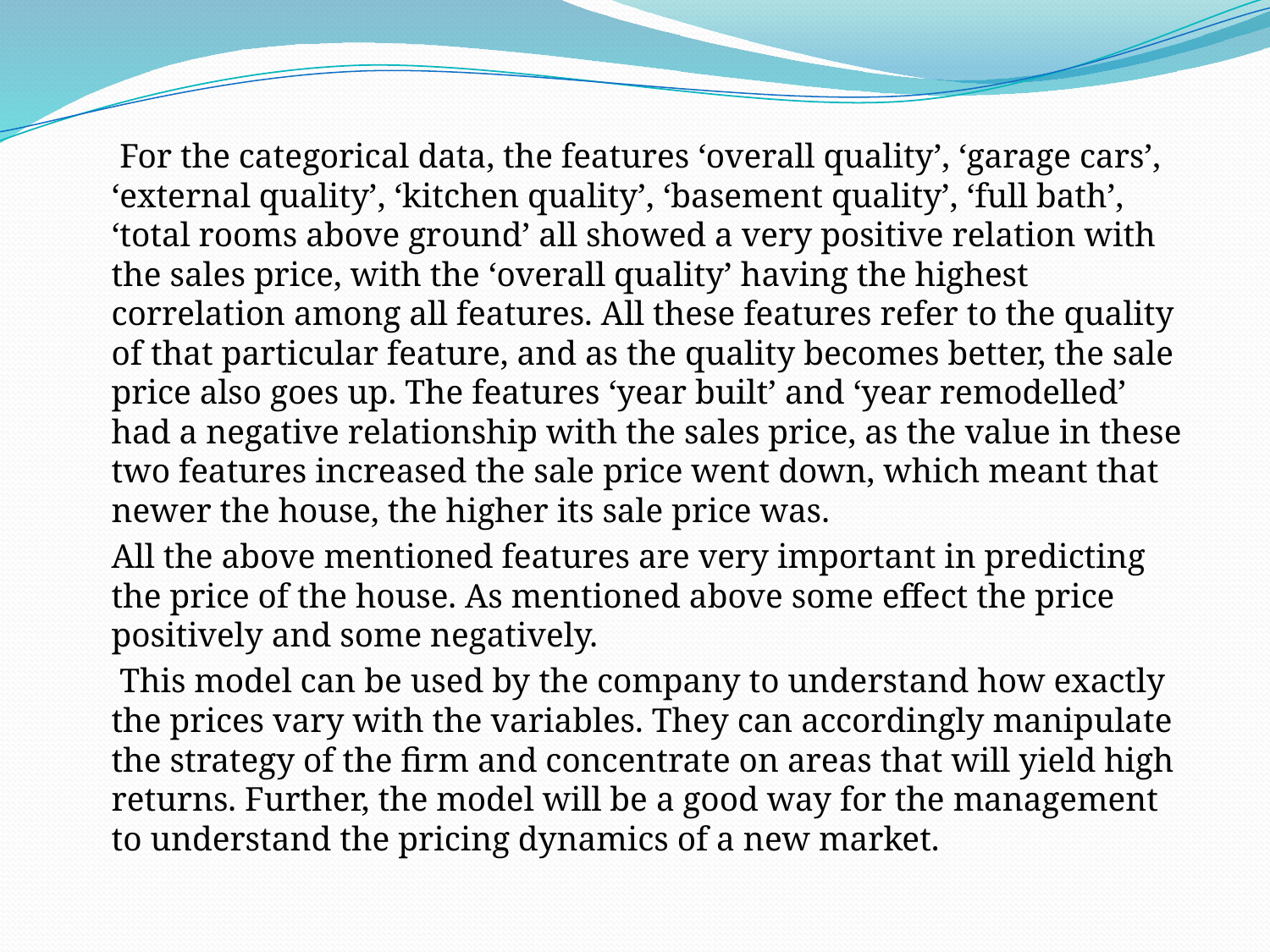

For the categorical data, the features ‘overall quality’, ‘garage cars’, ‘external quality’, ‘kitchen quality’, ‘basement quality’, ‘full bath’, ‘total rooms above ground’ all showed a very positive relation with the sales price, with the ‘overall quality’ having the highest correlation among all features. All these features refer to the quality of that particular feature, and as the quality becomes better, the sale price also goes up. The features ‘year built’ and ‘year remodelled’ had a negative relationship with the sales price, as the value in these two features increased the sale price went down, which meant that newer the house, the higher its sale price was.
	All the above mentioned features are very important in predicting the price of the house. As mentioned above some effect the price positively and some negatively.
	 This model can be used by the company to understand how exactly the prices vary with the variables. They can accordingly manipulate the strategy of the firm and concentrate on areas that will yield high returns. Further, the model will be a good way for the management to understand the pricing dynamics of a new market.